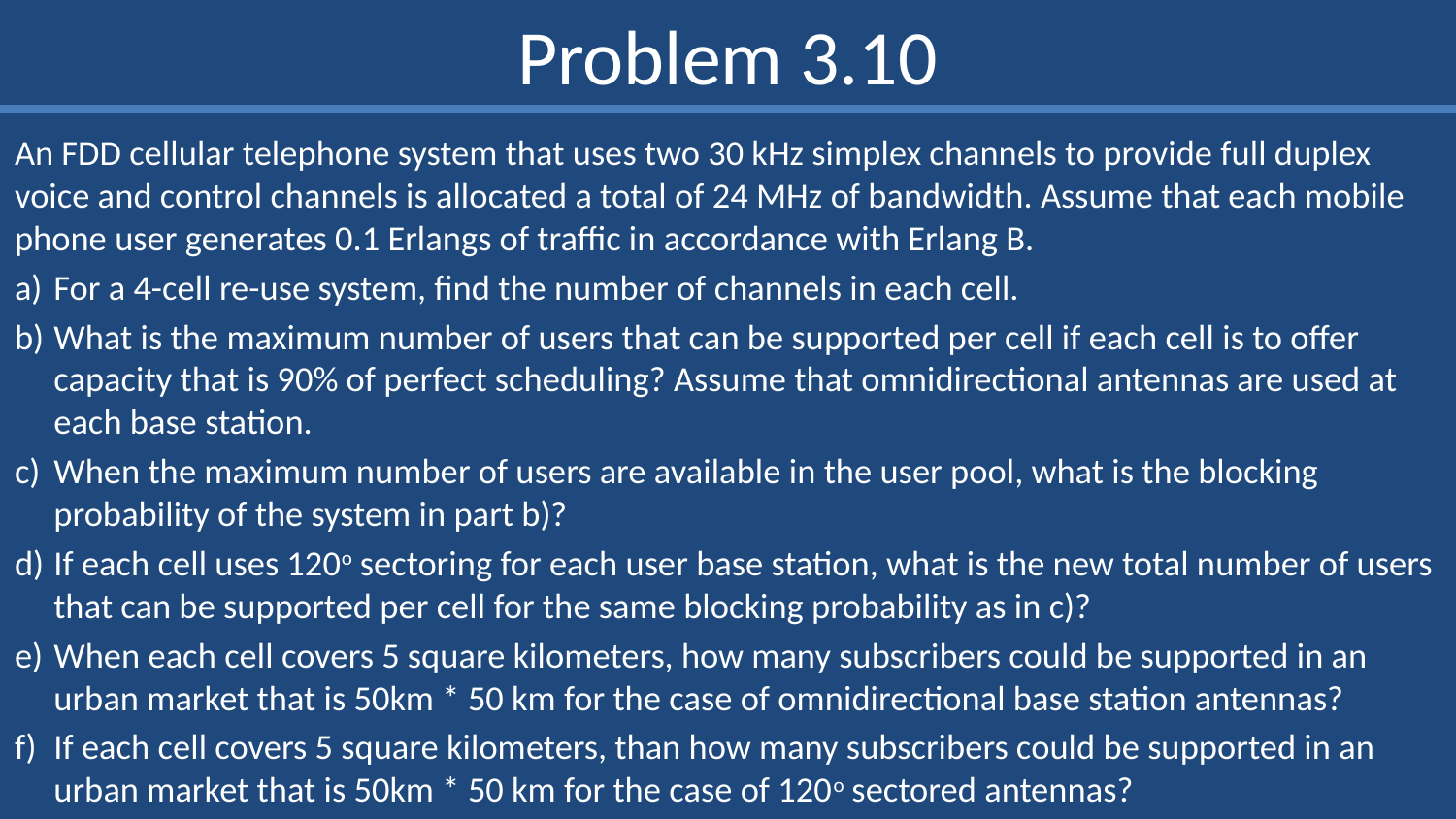

# Problem 3.10
An FDD cellular telephone system that uses two 30 kHz simplex channels to provide full duplex voice and control channels is allocated a total of 24 MHz of bandwidth. Assume that each mobile phone user generates 0.1 Erlangs of traffic in accordance with Erlang B.
For a 4-cell re-use system, find the number of channels in each cell.
What is the maximum number of users that can be supported per cell if each cell is to offer capacity that is 90% of perfect scheduling? Assume that omnidirectional antennas are used at each base station.
When the maximum number of users are available in the user pool, what is the blocking probability of the system in part b)?
If each cell uses 120o sectoring for each user base station, what is the new total number of users that can be supported per cell for the same blocking probability as in c)?
When each cell covers 5 square kilometers, how many subscribers could be supported in an urban market that is 50km * 50 km for the case of omnidirectional base station antennas?
If each cell covers 5 square kilometers, than how many subscribers could be supported in an urban market that is 50km * 50 km for the case of 120o sectored antennas?